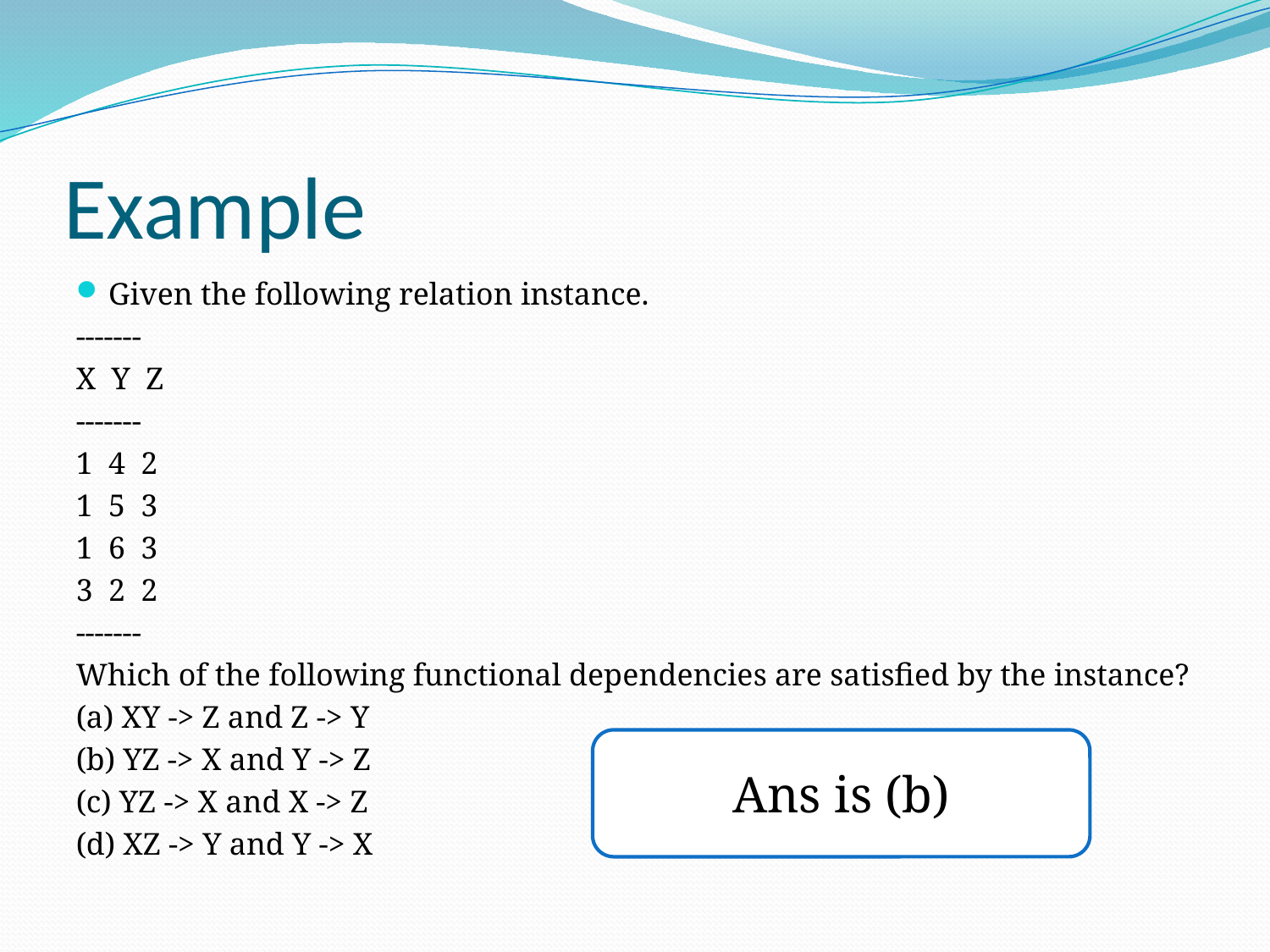

# Example
Given the following relation instance.
-------
X  Y  Z
-------
1  4  2
1  5  3
1  6  3
3  2  2
-------
Which of the following functional dependencies are satisfied by the instance?
(a) XY -> Z and Z -> Y
(b) YZ -> X and Y -> Z
(c) YZ -> X and X -> Z
(d) XZ -> Y and Y -> X

Ans is (b)